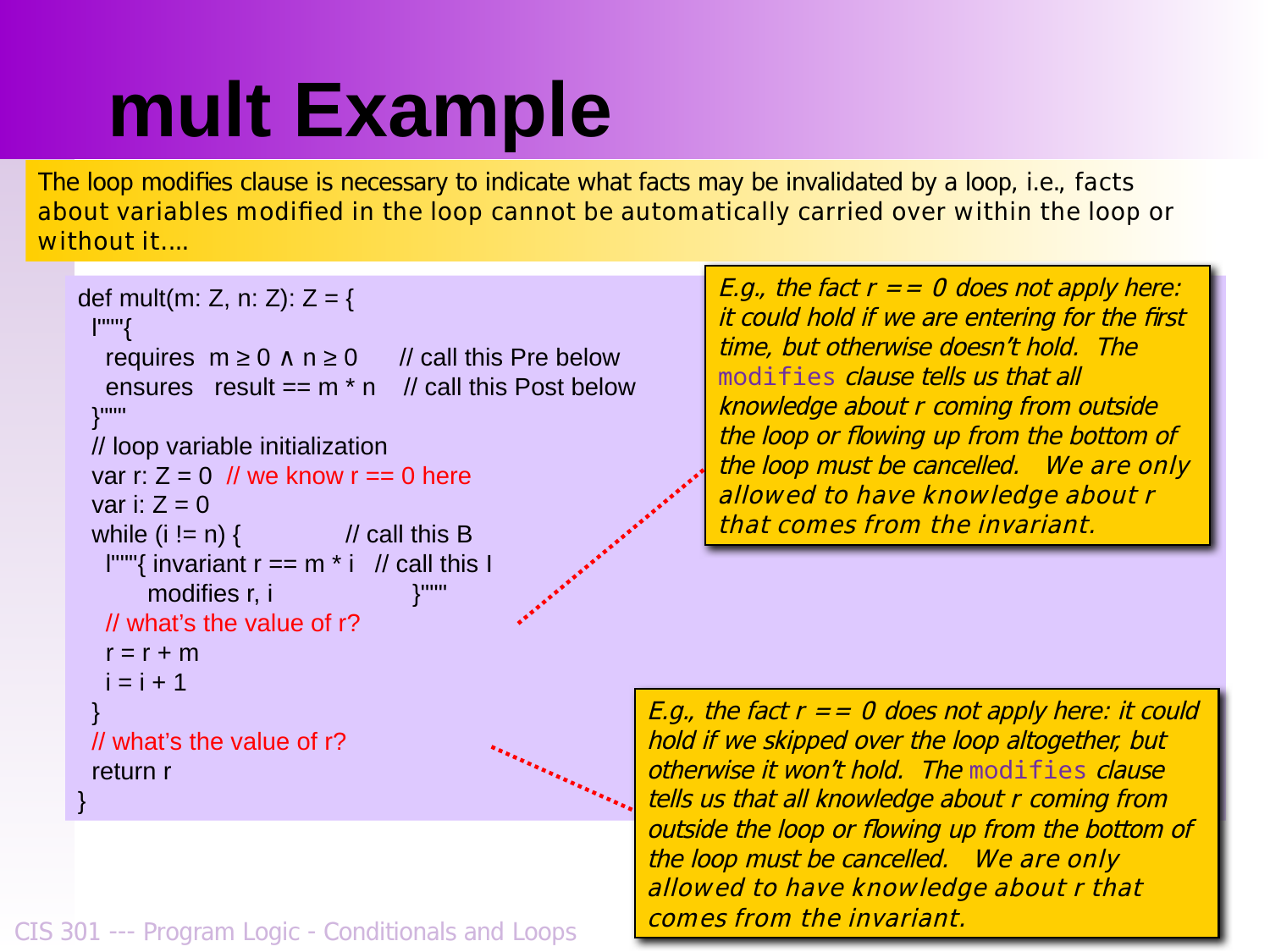

# mult Example
The loop modifies clause is necessary to indicate what facts may be invalidated by a loop, i.e., facts about variables modified in the loop cannot be automatically carried over within the loop or without it.…
E.g., the fact r == 0 does not apply here: it could hold if we are entering for the first time, but otherwise doesn’t hold.  The modifies clause tells us that all knowledge about r coming from outside the loop or flowing up from the bottom of the loop must be cancelled.   We are only allowed to have knowledge about r that comes from the invariant.

def mult(m: Z, n: Z): Z = {
  l"""{
    requires  m ≥ 0 ∧ n ≥ 0      // call this Pre below
    ensures   result == m * n    // call this Post below
  }"""
  // loop variable initialization
  var r: Z = 0  // we know r == 0 here
  var i: Z = 0
  while (i != n) {               // call this B
    l"""{ invariant r == m * i   // call this I
          modifies r, i                    }"""
    // what’s the value of r?
    r = r + m
    i = i + 1
  }
  // what’s the value of r?
  return r
}
E.g., the fact r == 0 does not apply here: it could hold if we skipped over the loop altogether, but otherwise it won’t hold.  The modifies clause tells us that all knowledge about r coming from outside the loop or flowing up from the bottom of the loop must be cancelled.   We are only allowed to have knowledge about r that comes from the invariant.

CIS 301 --- Program Logic - Conditionals and Loops